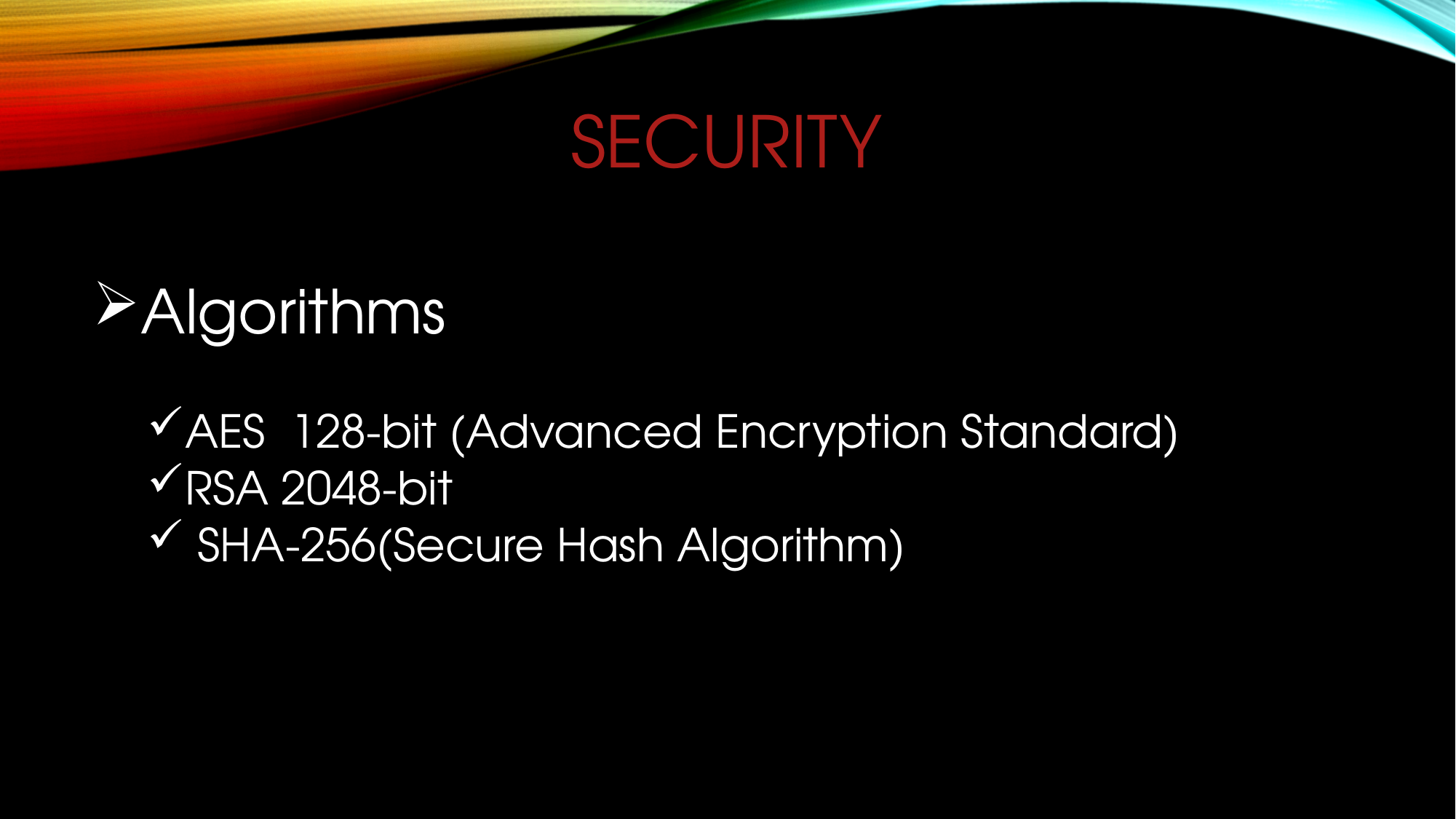

# Security
Algorithms

AES  128-bit (Advanced Encryption Standard)
RSA 2048-bit
 SHA-256(Secure Hash Algorithm)